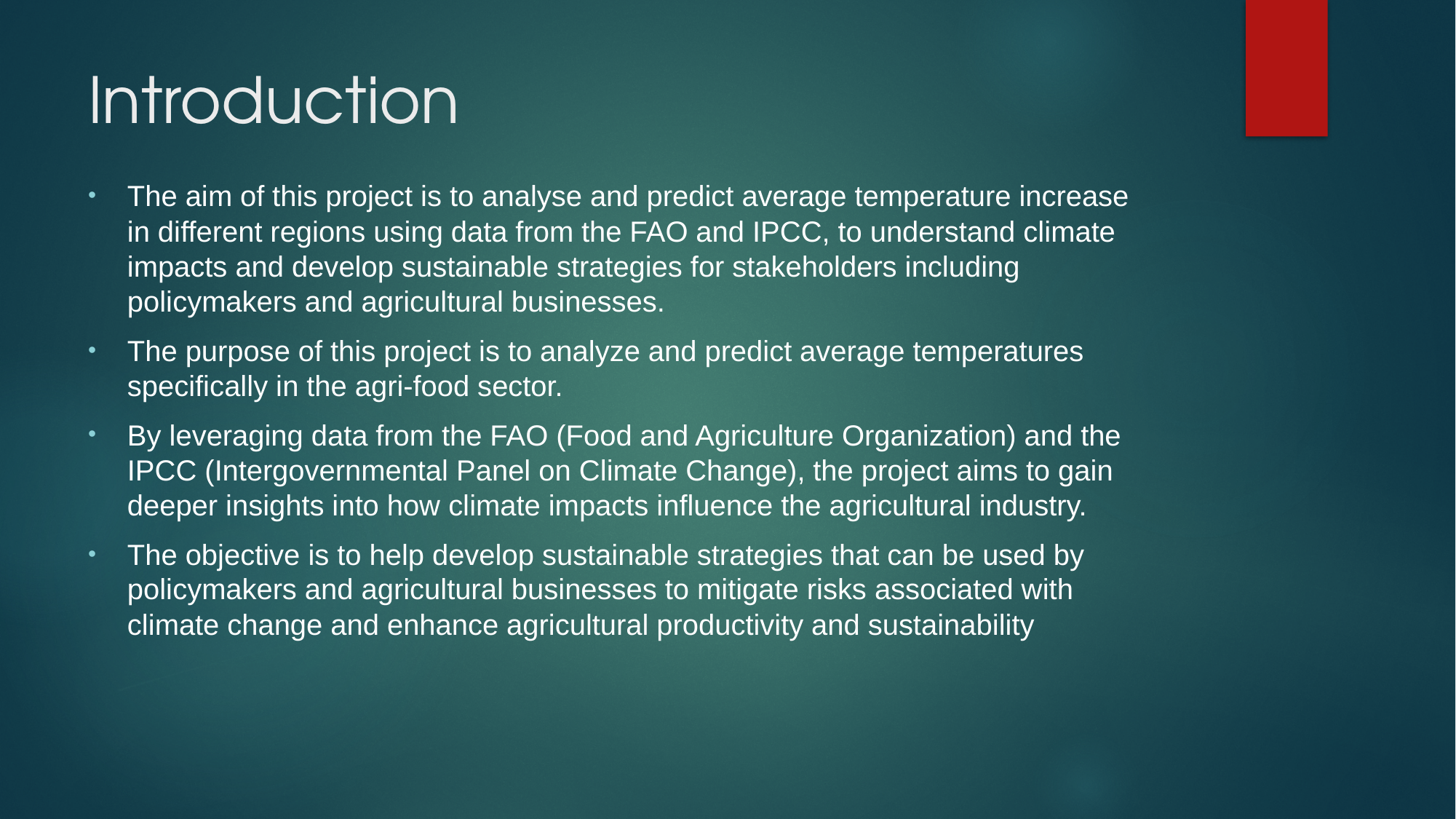

# Introduction
The aim of this project is to analyse and predict average temperature increase in different regions using data from the FAO and IPCC, to understand climate impacts and develop sustainable strategies for stakeholders including policymakers and agricultural businesses.
The purpose of this project is to analyze and predict average temperatures specifically in the agri-food sector.
By leveraging data from the FAO (Food and Agriculture Organization) and the IPCC (Intergovernmental Panel on Climate Change), the project aims to gain deeper insights into how climate impacts influence the agricultural industry.
The objective is to help develop sustainable strategies that can be used by policymakers and agricultural businesses to mitigate risks associated with climate change and enhance agricultural productivity and sustainability